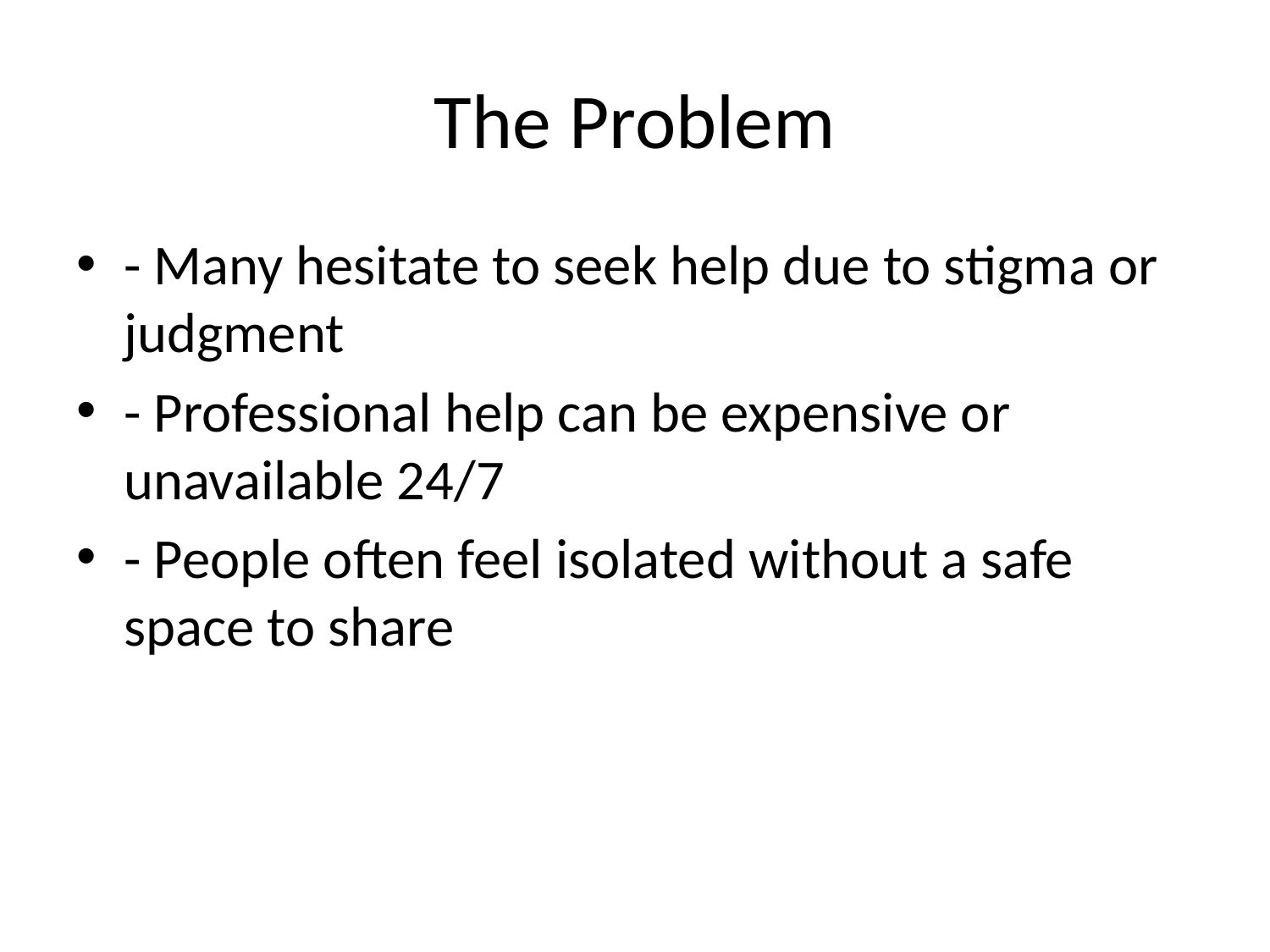

# The Problem
- Many hesitate to seek help due to stigma or judgment
- Professional help can be expensive or unavailable 24/7
- People often feel isolated without a safe space to share